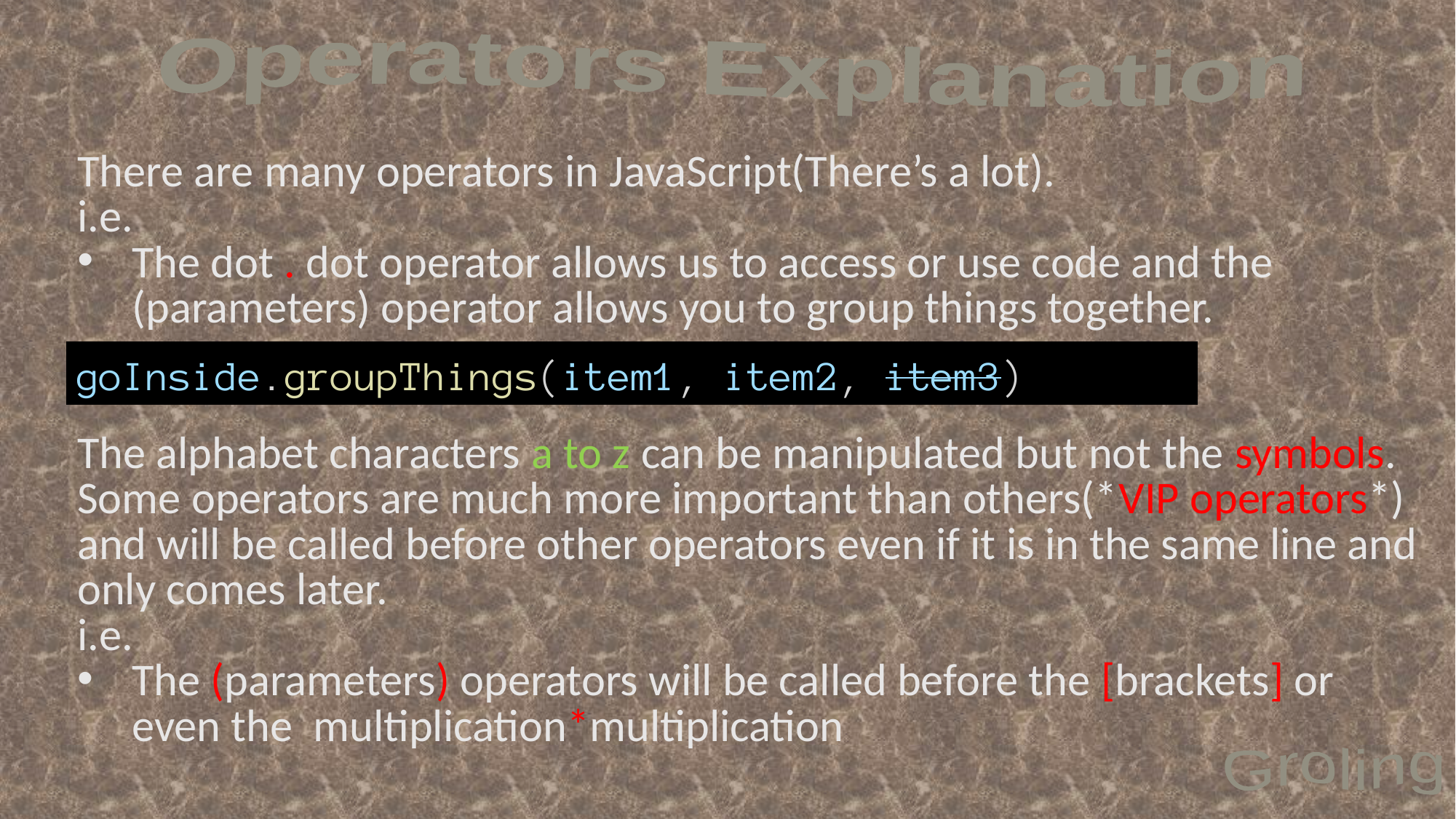

Operators Explanation
There are many operators in JavaScript(There’s a lot).
i.e.
The dot . dot operator allows us to access or use code and the (parameters) operator allows you to group things together.

goInside.groupThings(item1, item2, item3)
The alphabet characters a to z can be manipulated but not the symbols.
Some operators are much more important than others(*VIP operators*) and will be called before other operators even if it is in the same line and only comes later.
i.e.
The (parameters) operators will be called before the [brackets] or even the  multiplication*multiplication
Groling